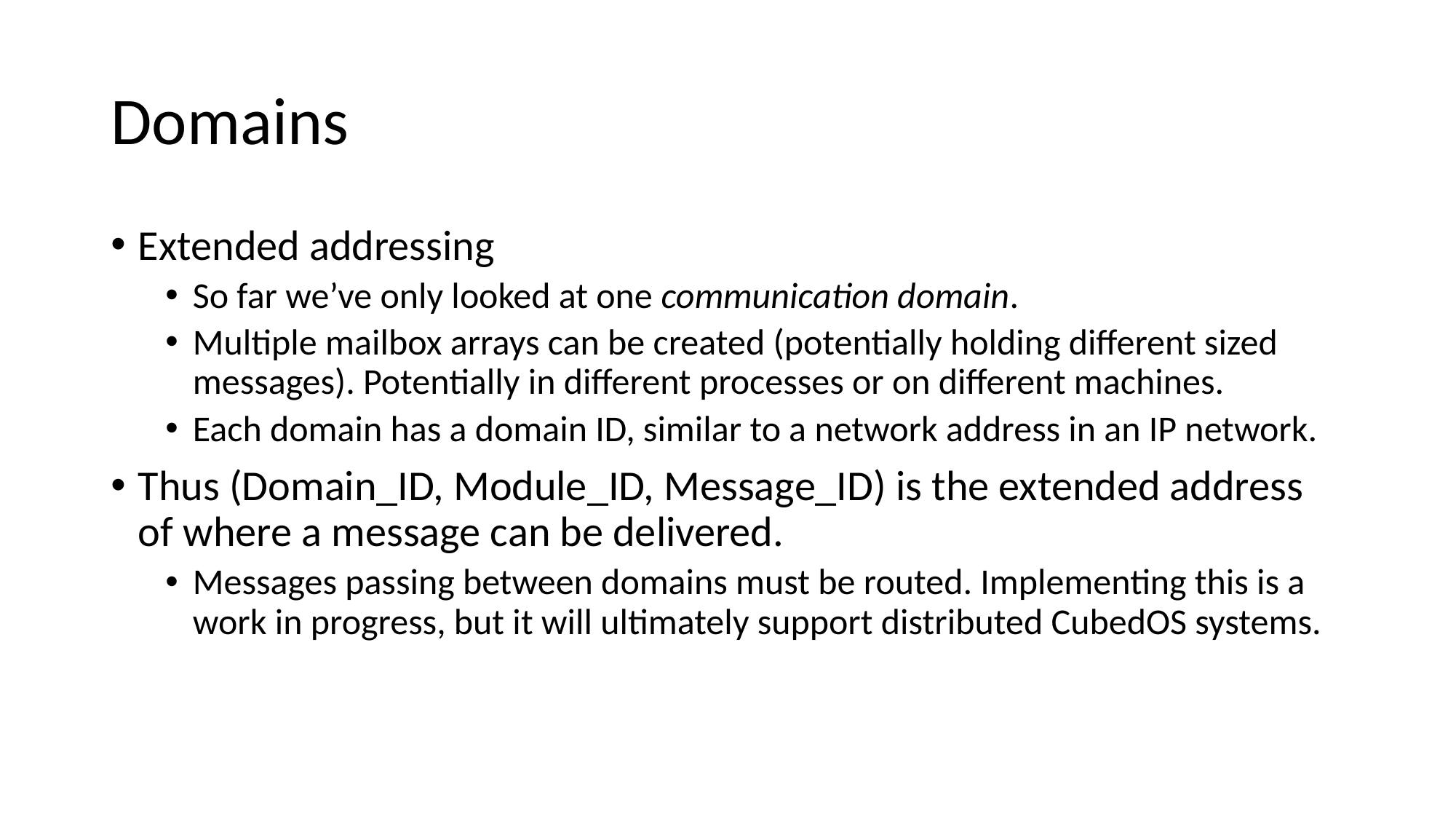

# Domains
Extended addressing
So far we’ve only looked at one communication domain.
Multiple mailbox arrays can be created (potentially holding different sized messages). Potentially in different processes or on different machines.
Each domain has a domain ID, similar to a network address in an IP network.
Thus (Domain_ID, Module_ID, Message_ID) is the extended address of where a message can be delivered.
Messages passing between domains must be routed. Implementing this is a work in progress, but it will ultimately support distributed CubedOS systems.